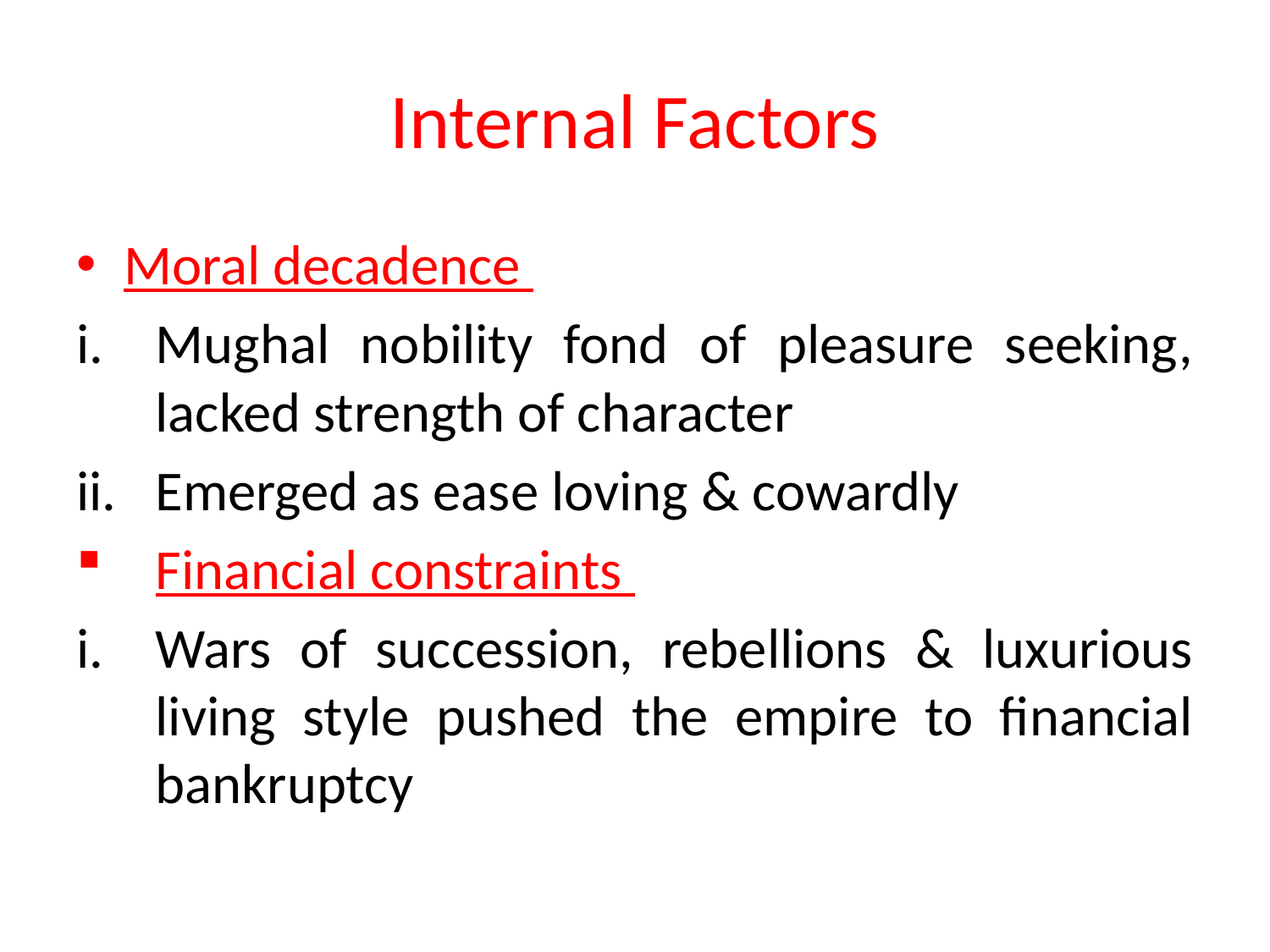

# Internal Factors
Moral decadence
Mughal nobility fond of pleasure seeking, lacked strength of character
Emerged as ease loving & cowardly
Financial constraints
Wars of succession, rebellions & luxurious living style pushed the empire to financial bankruptcy